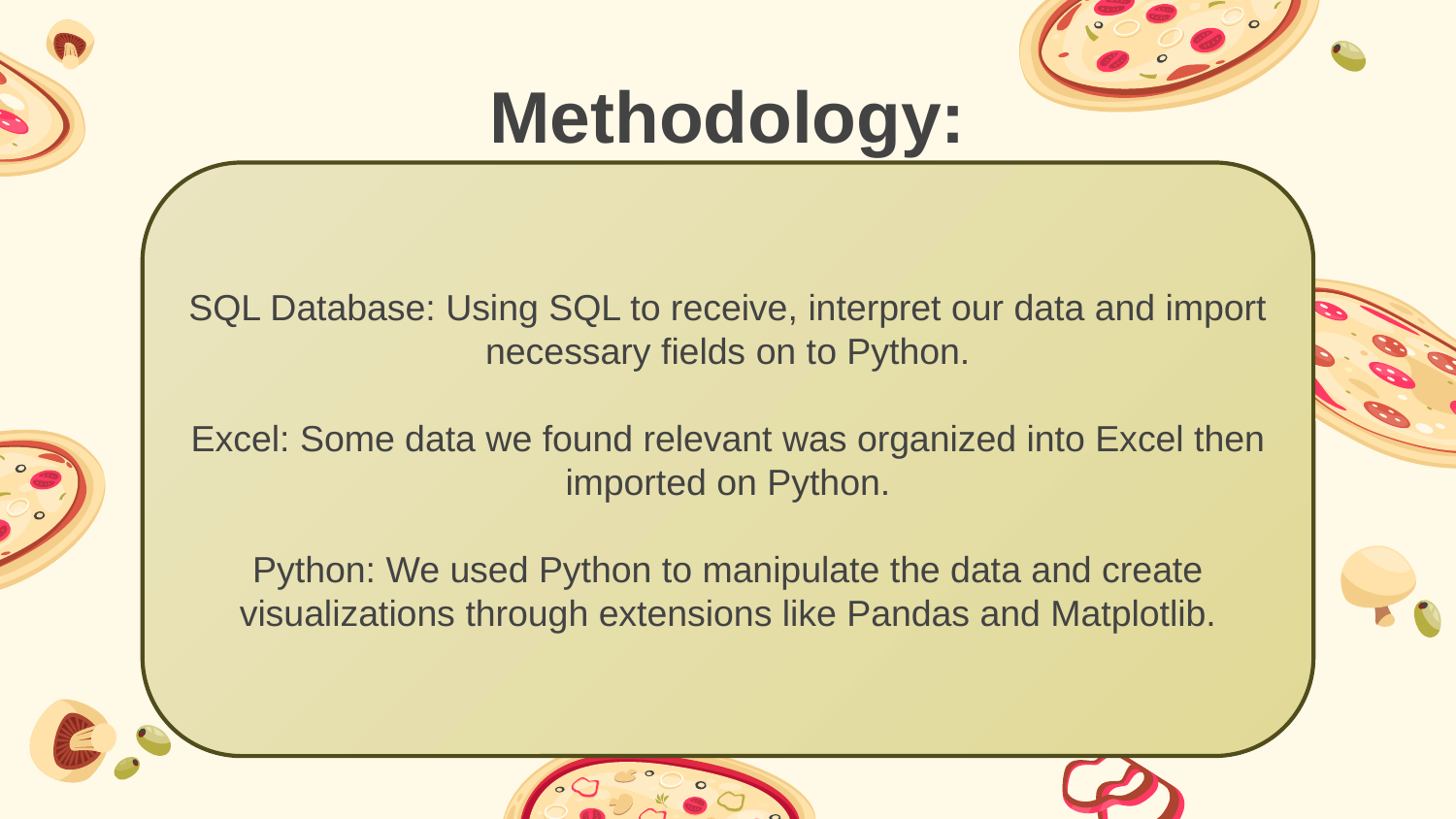

# Methodology:

SQL Database: Using SQL to receive, interpret our data and import necessary fields on to Python.

Excel: Some data we found relevant was organized into Excel then imported on Python.

Python: We used Python to manipulate the data and create visualizations through extensions like Pandas and Matplotlib.